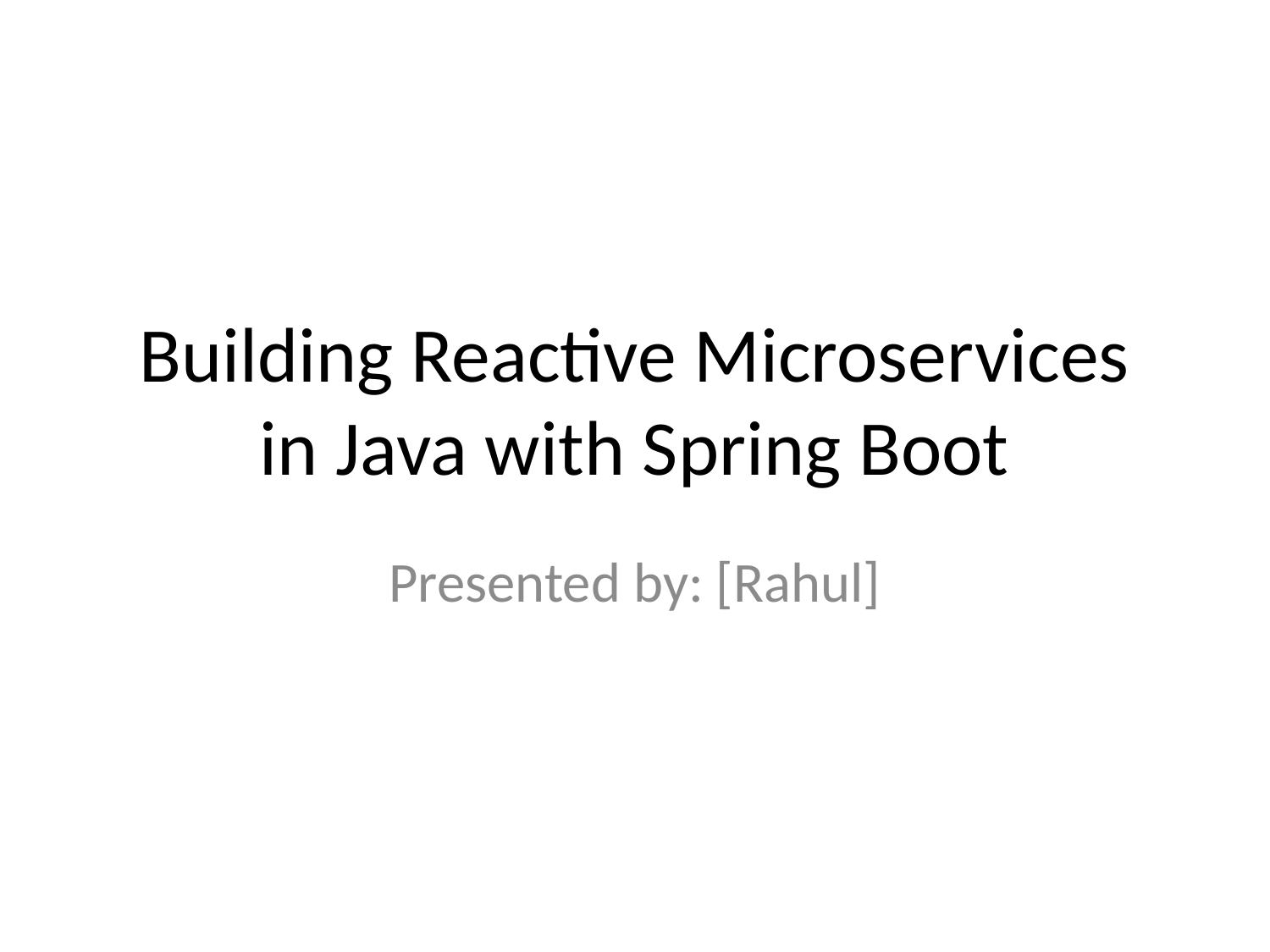

# Building Reactive Microservices in Java with Spring Boot
Presented by: [Rahul]